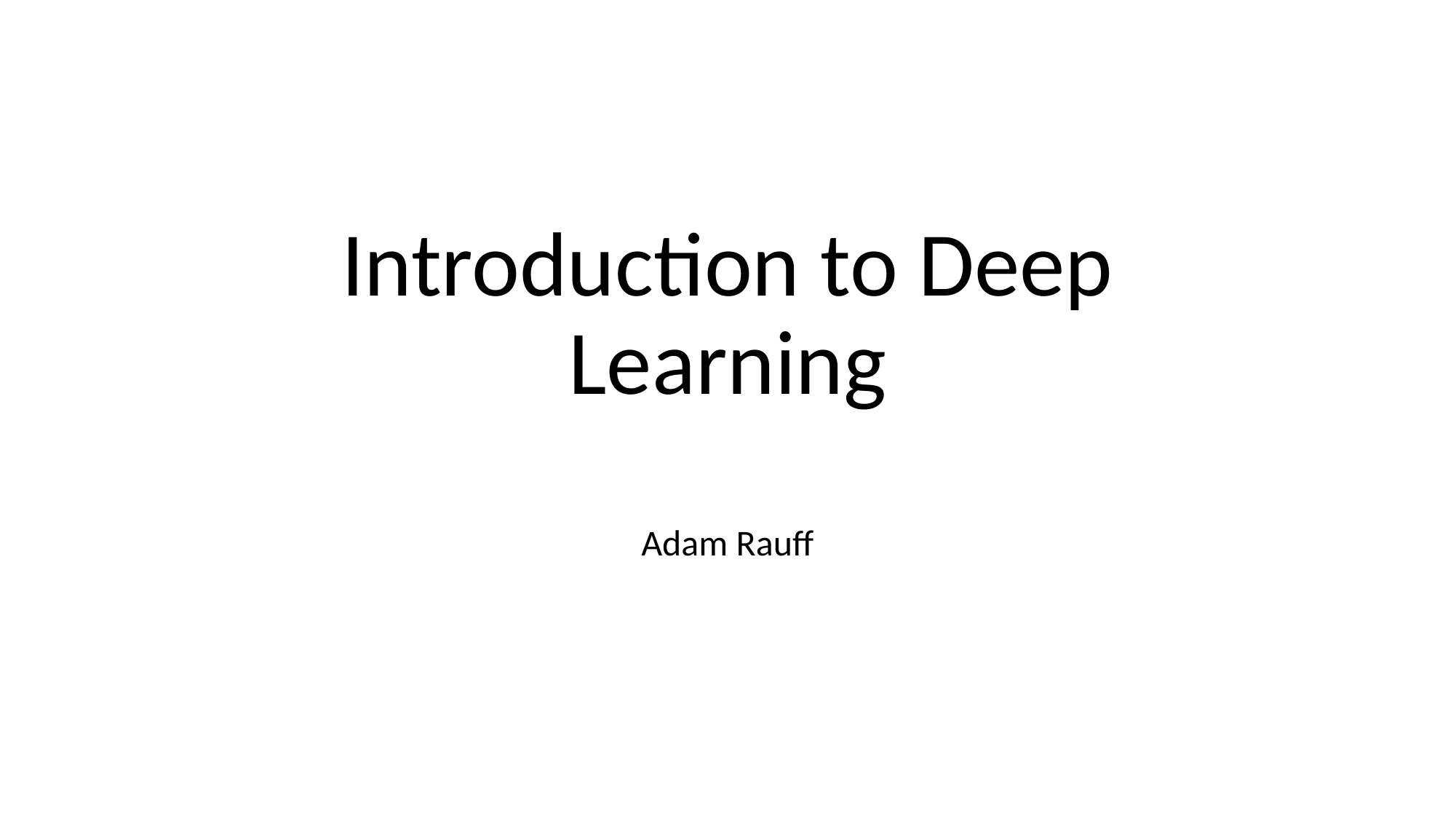

# Introduction to Deep Learning
Adam Rauff